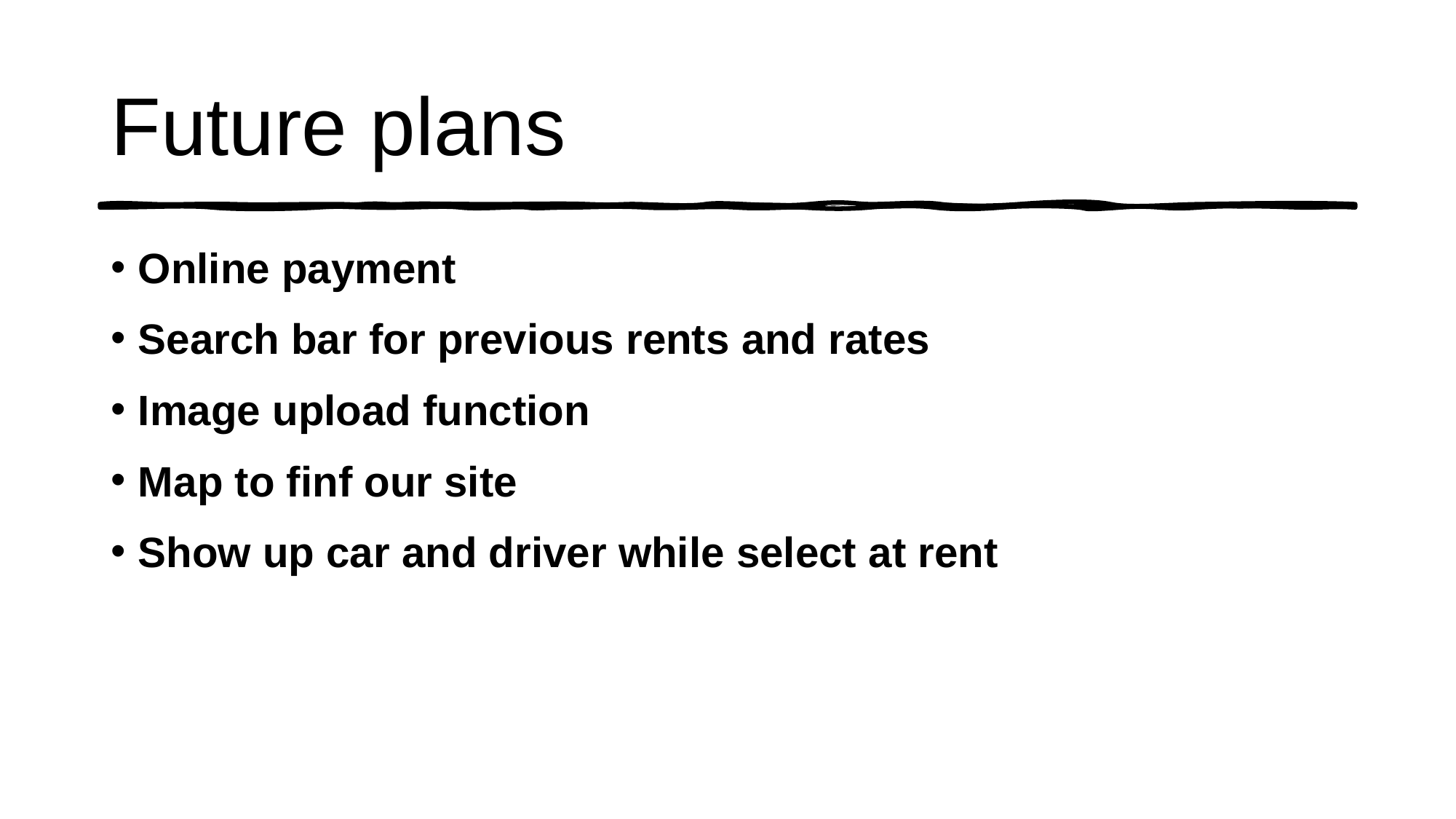

# Future plans
Online payment
Search bar for previous rents and rates
Image upload function
Map to finf our site
Show up car and driver while select at rent